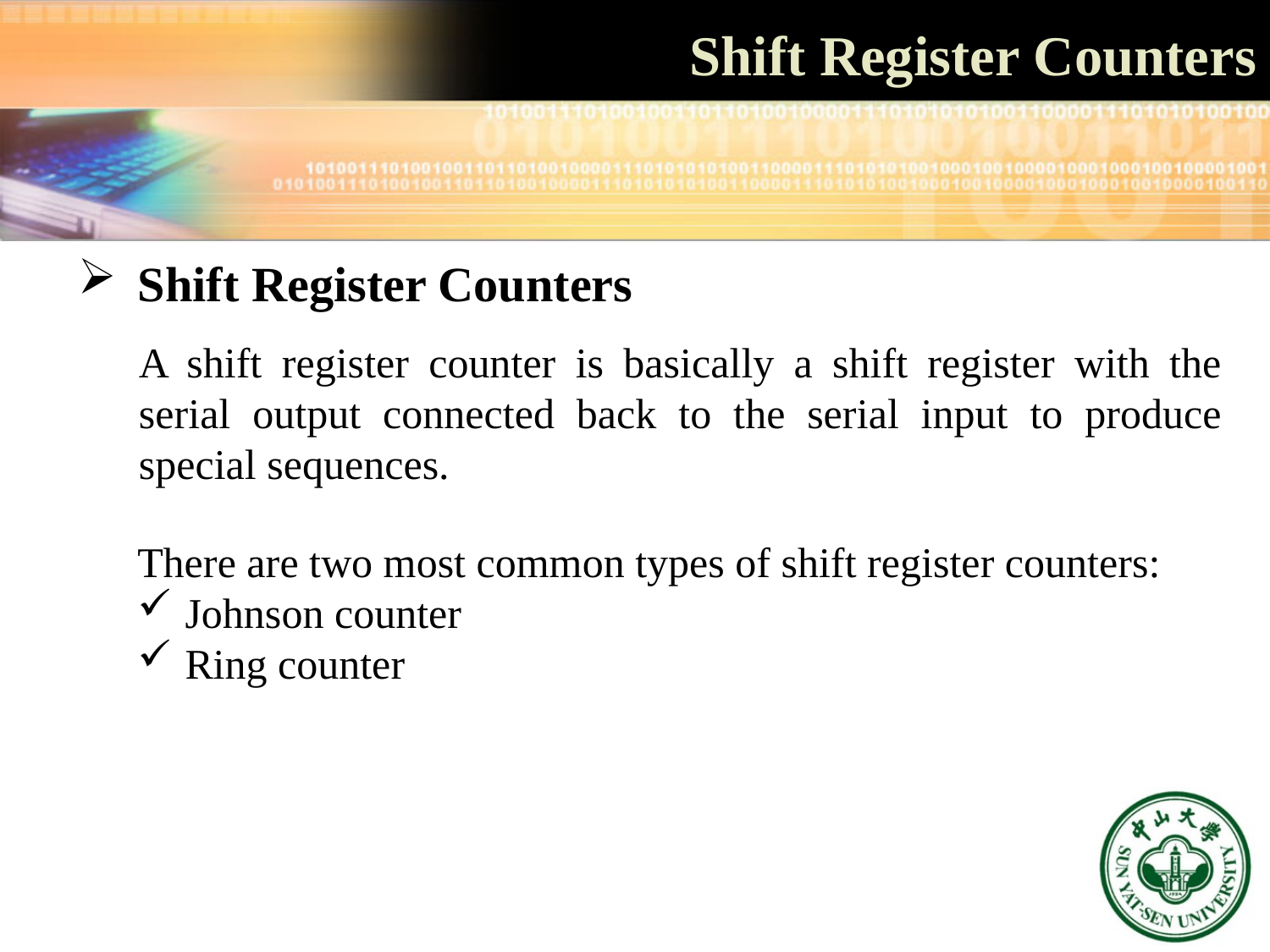

# Shift Register Counters
 Shift Register Counters

A shift register counter is basically a shift register with the serial output connected back to the serial input to produce special sequences.
There are two most common types of shift register counters:
Johnson counter
Ring counter